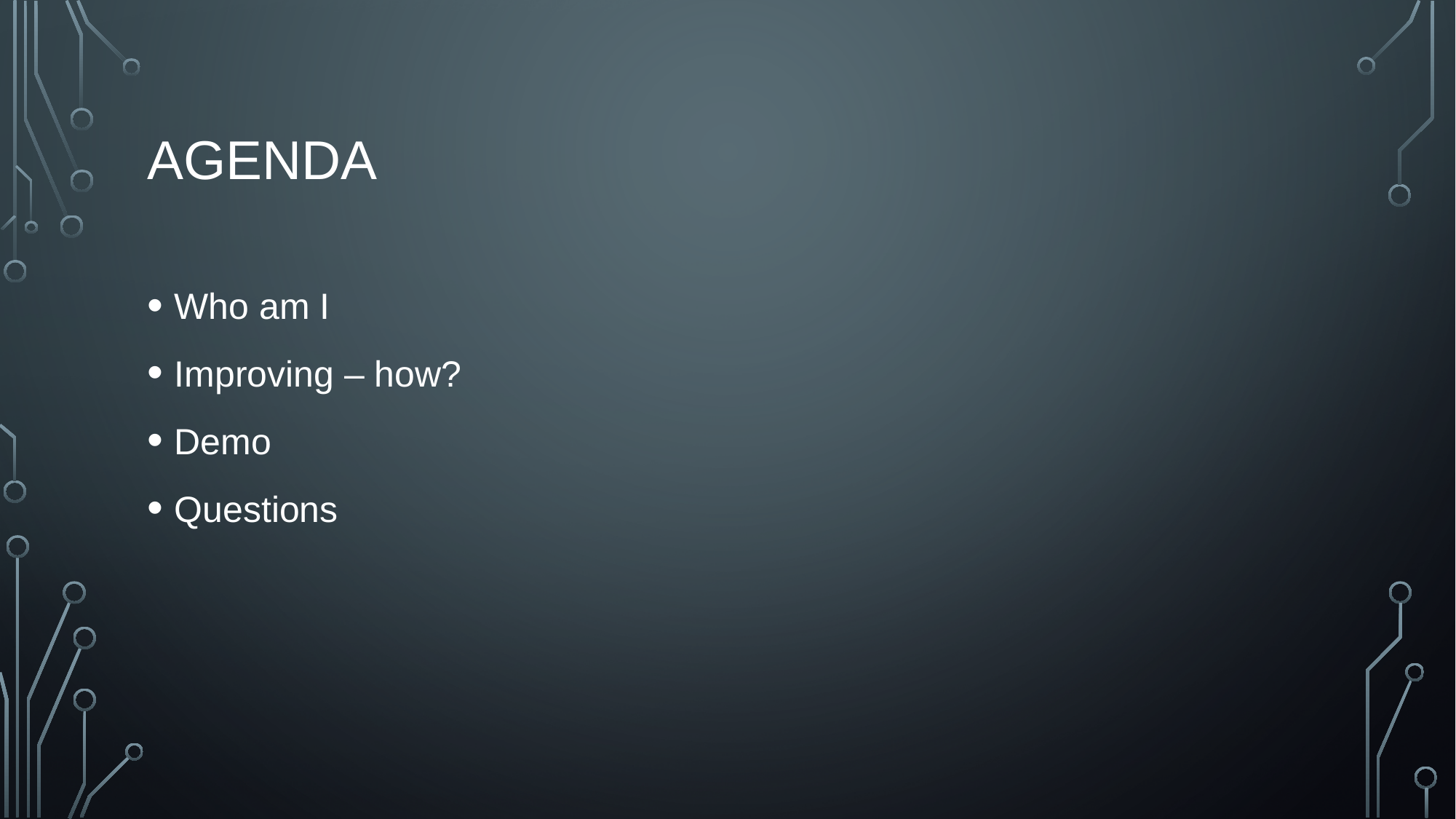

# Agenda
Who am I
Improving – how?
Demo
Questions